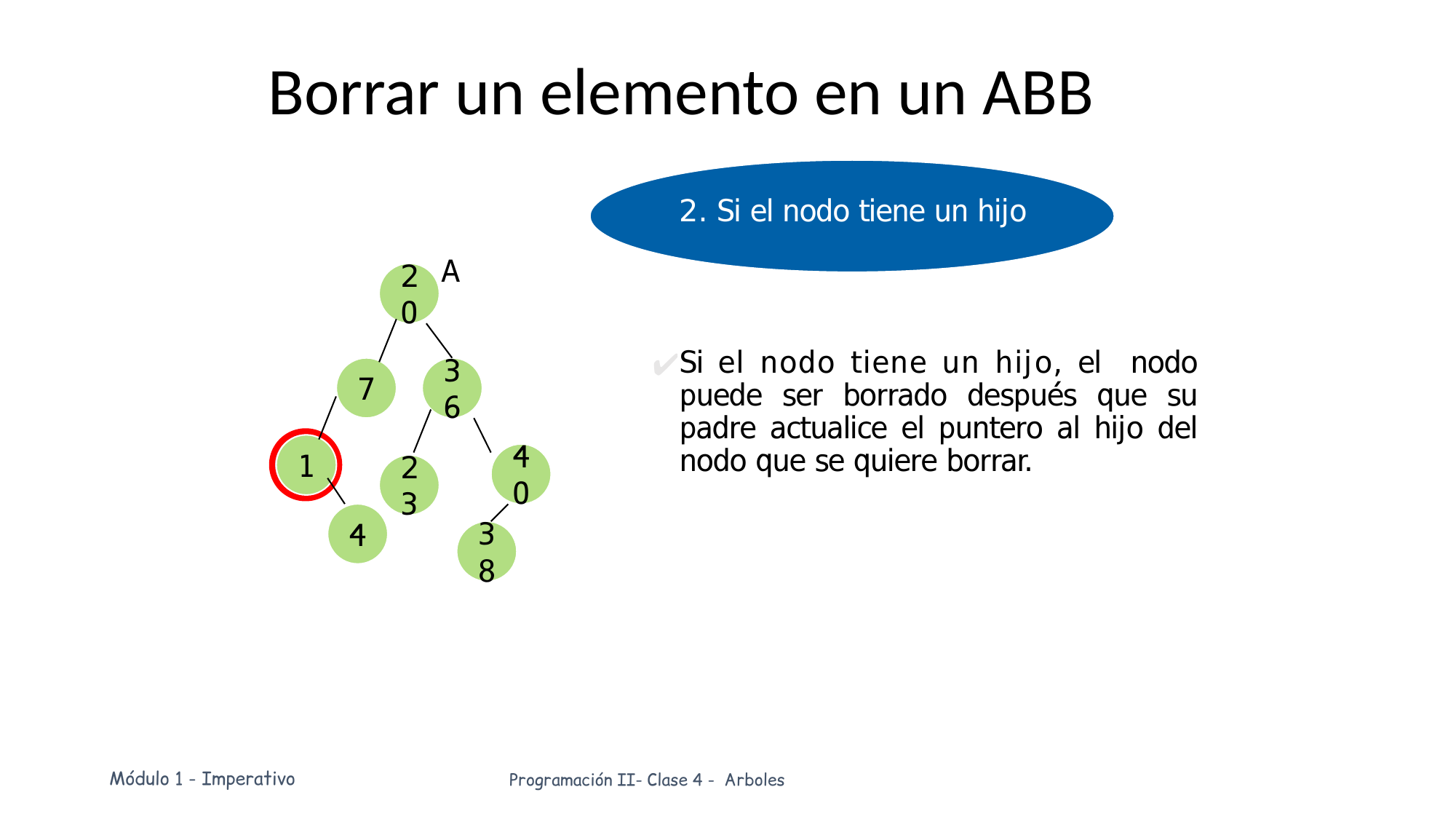

# Borrar un elemento en un ABB

    2. Si el nodo tiene un hijo

A
20
Si el nodo tiene un hijo, el  nodo puede ser borrado después que su padre actualice el puntero al hijo del nodo que se quiere borrar.
7
36

1
40
23
4
38